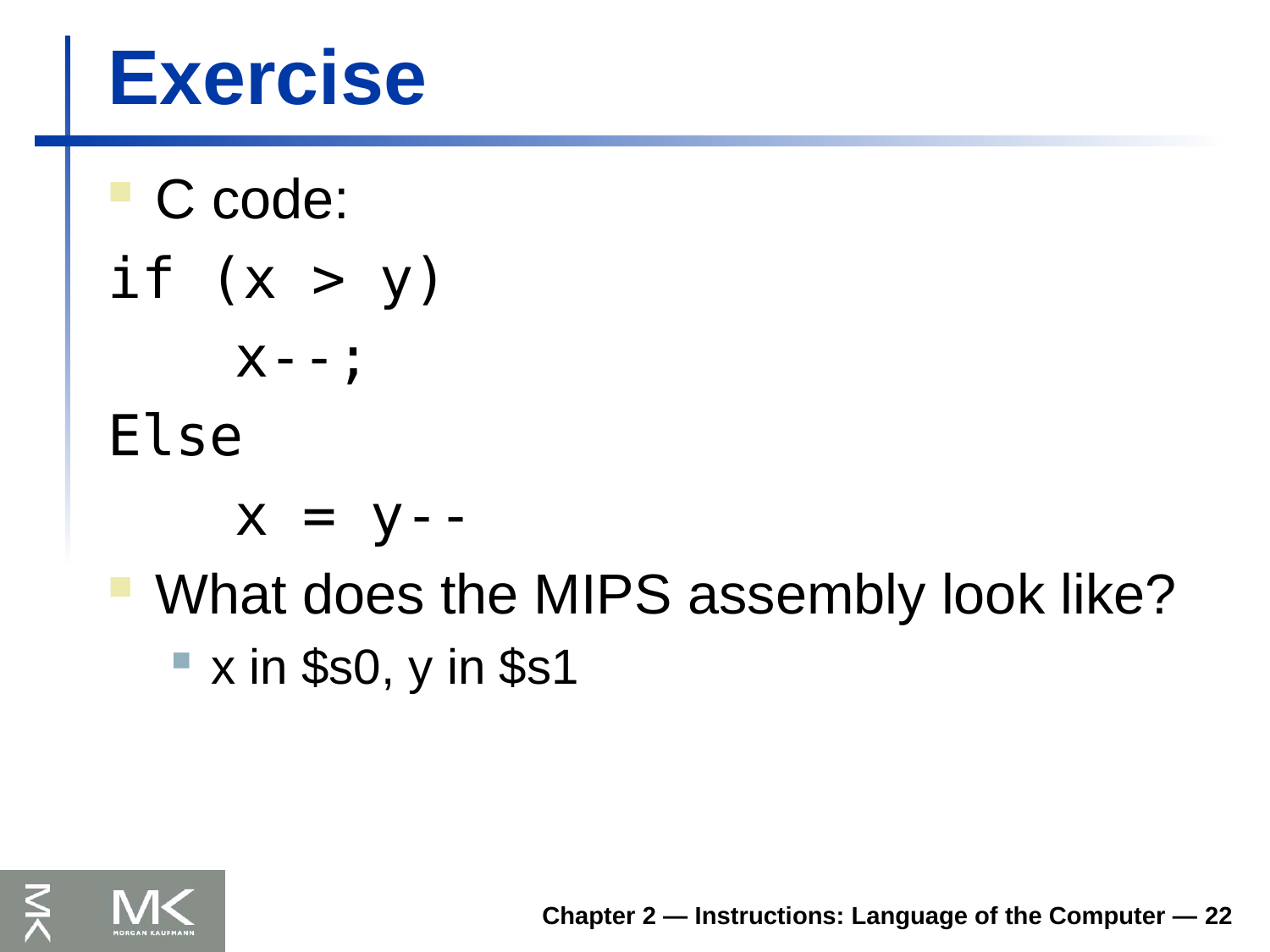

# Exercise
C code:
if (x > y)
	x--;
Else
	x = y--
What does the MIPS assembly look like?
x in $s0, y in $s1
Chapter 2 — Instructions: Language of the Computer — 22